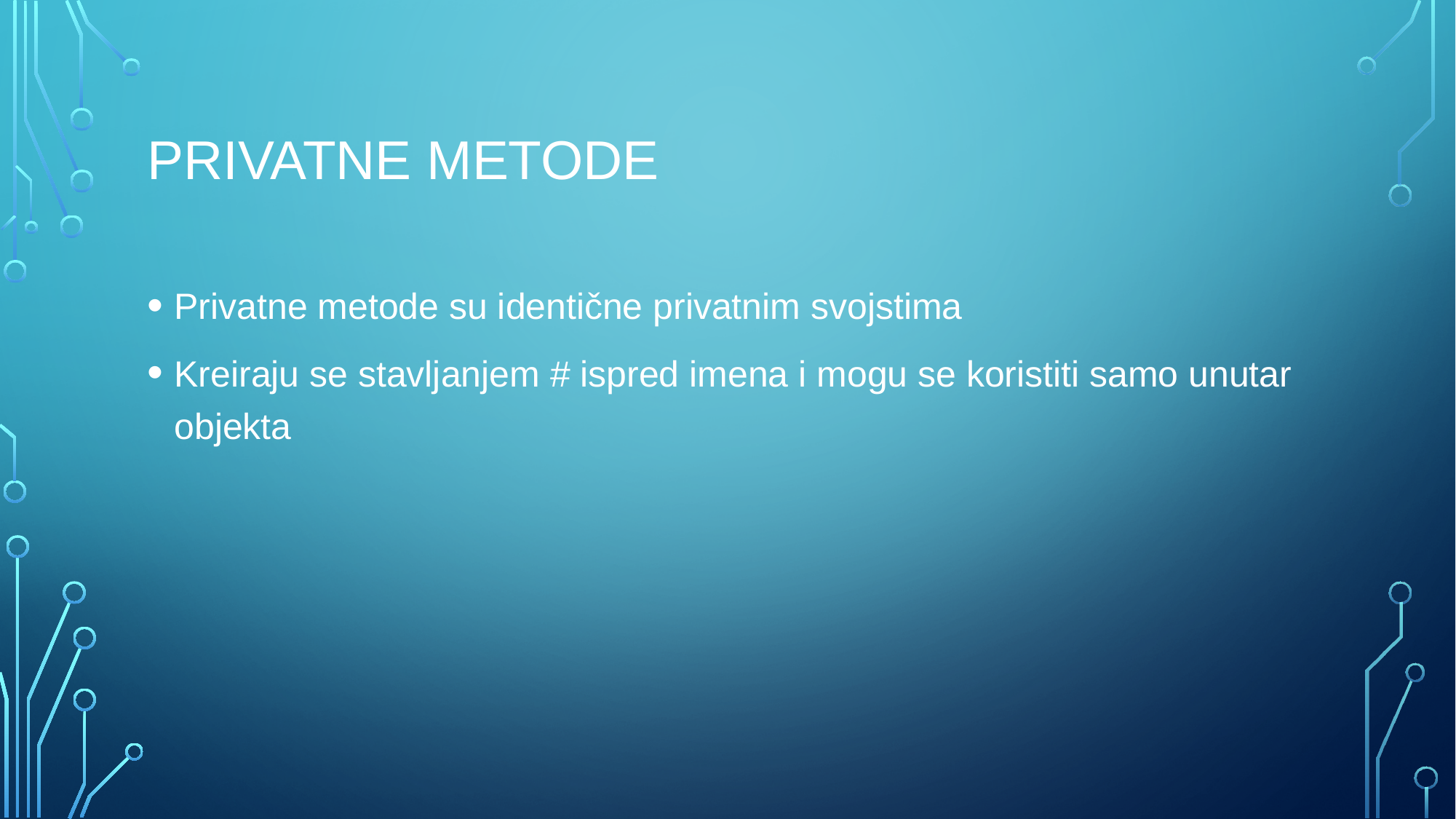

# Privatne metode
Privatne metode su identične privatnim svojstima
Kreiraju se stavljanjem # ispred imena i mogu se koristiti samo unutar objekta